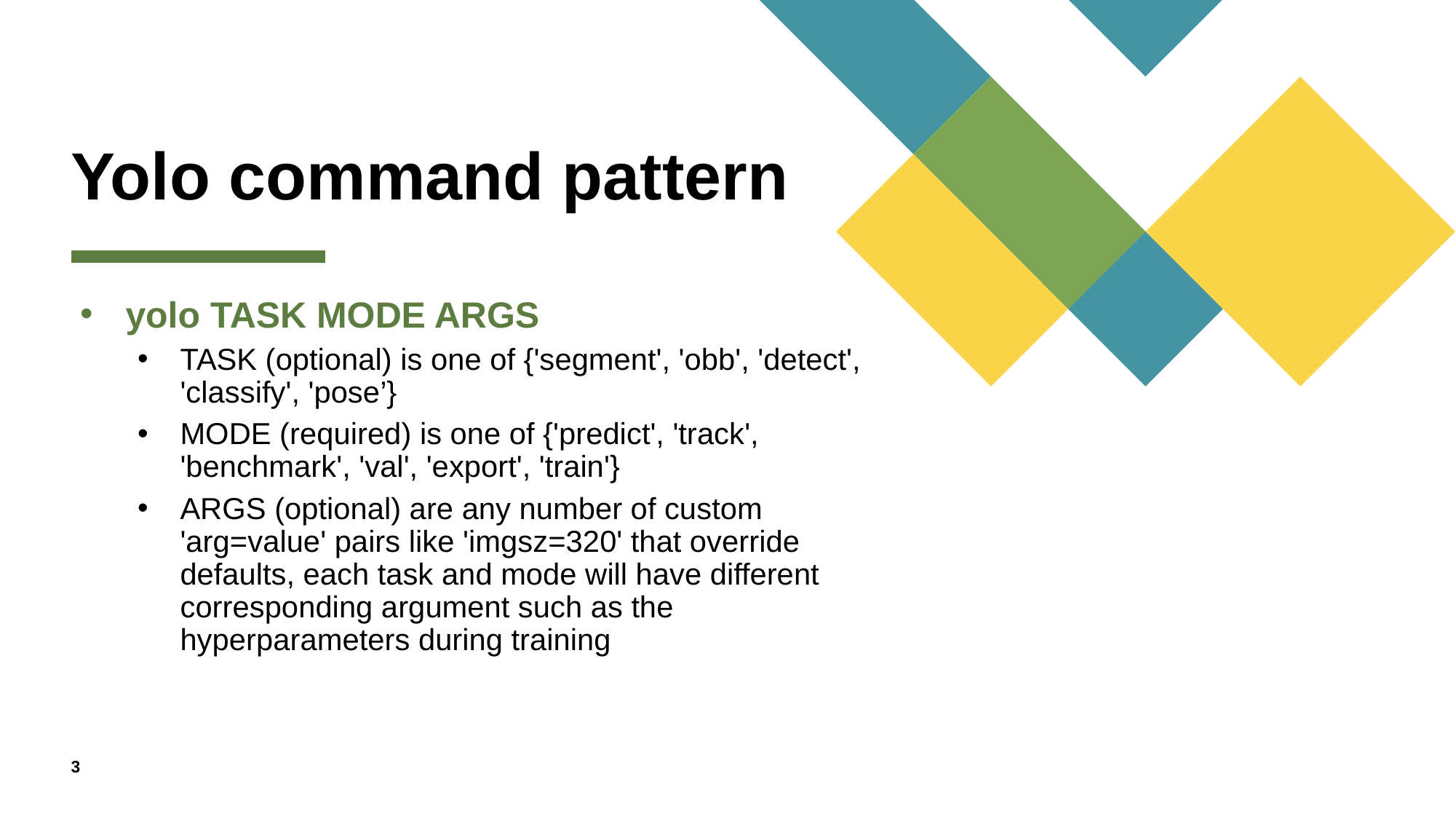

# Yolo command pattern
yolo TASK MODE ARGS
TASK (optional) is one of {'segment', 'obb', 'detect', 'classify', 'pose’}
MODE (required) is one of {'predict', 'track', 'benchmark', 'val', 'export', 'train'}
ARGS (optional) are any number of custom 'arg=value' pairs like 'imgsz=320' that override defaults, each task and mode will have different corresponding argument such as the hyperparameters during training
3